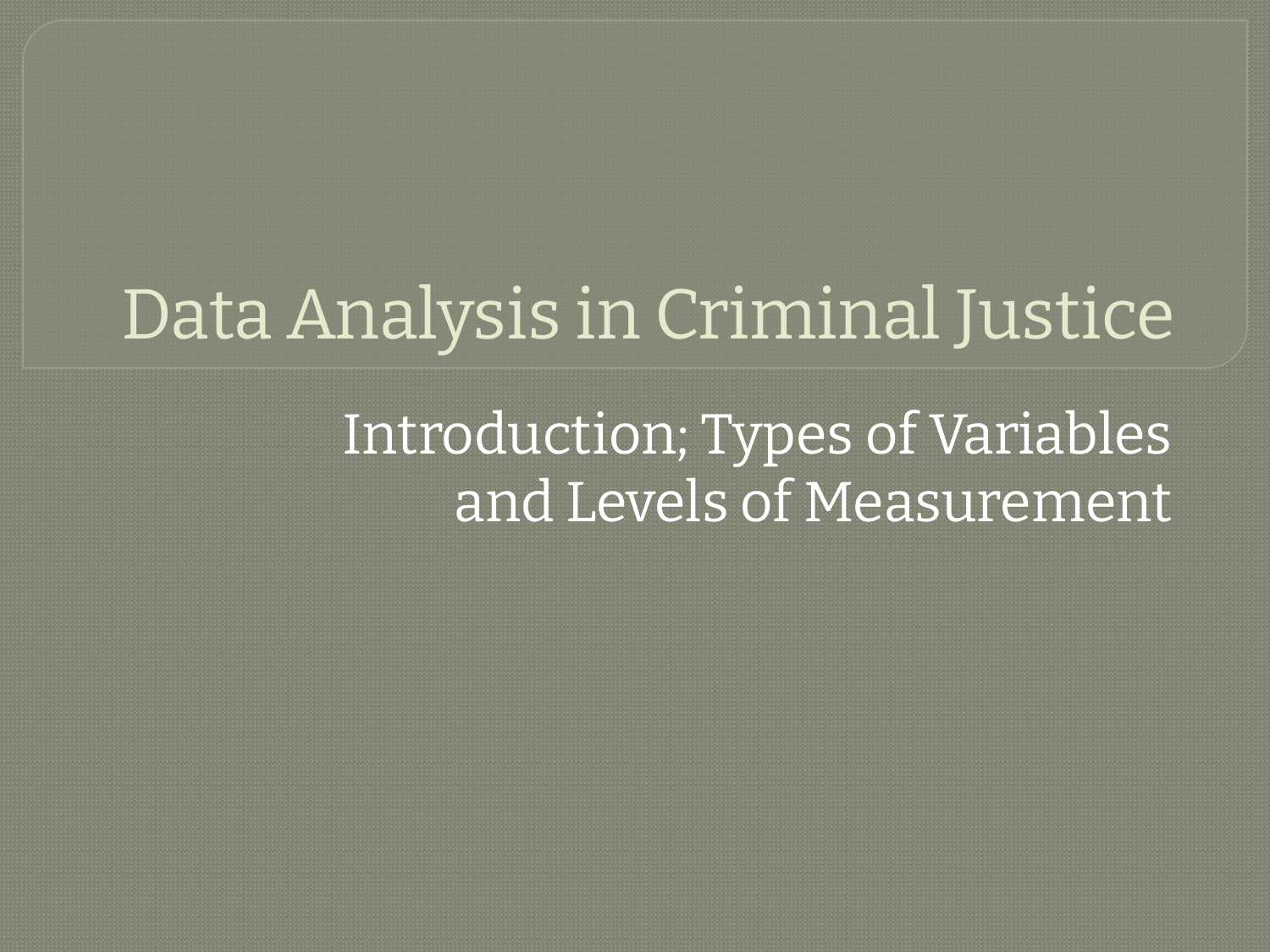

# Data Analysis in Criminal Justice
Introduction; Types of Variables and Levels of Measurement